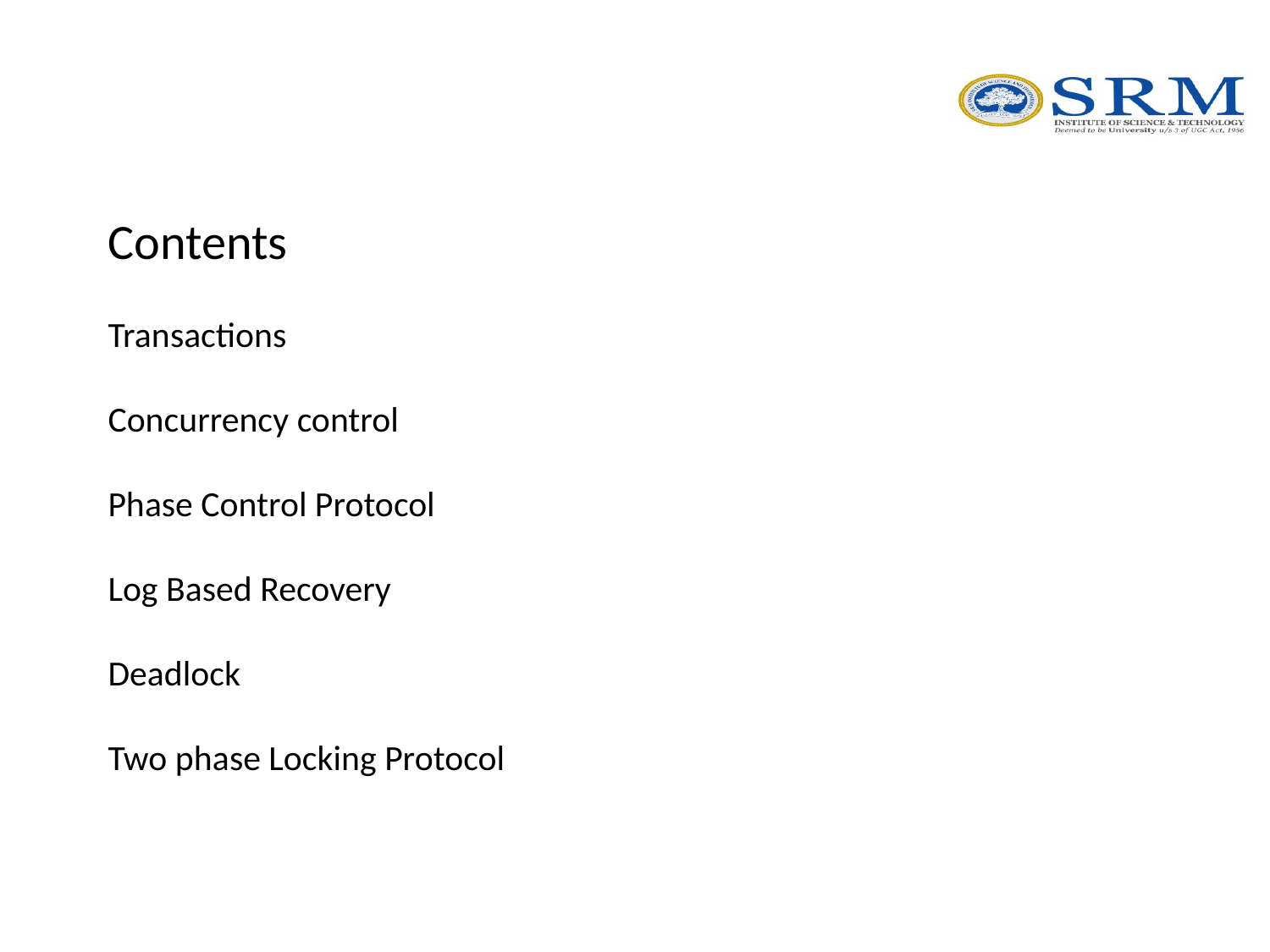

# Contents Transactions Concurrency control Phase Control Protocol Log Based Recovery Deadlock Two phase Locking Protocol